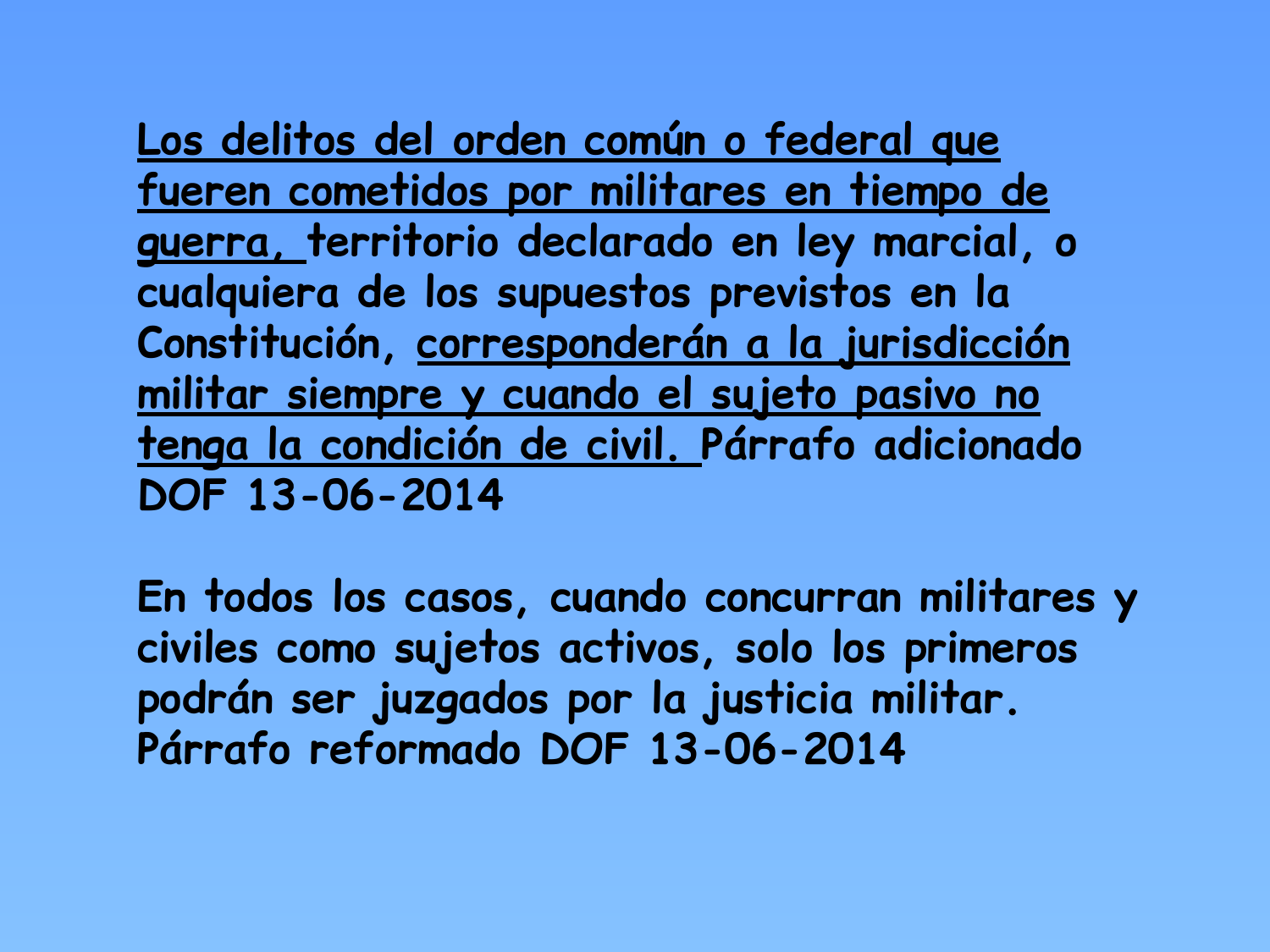

Los delitos del orden común o federal que fueren cometidos por militares en tiempo de guerra, territorio declarado en ley marcial, o cualquiera de los supuestos previstos en la Constitución, corresponderán a la jurisdicción militar siempre y cuando el sujeto pasivo no tenga la condición de civil. Párrafo adicionado DOF 13-06-2014

En todos los casos, cuando concurran militares y civiles como sujetos activos, solo los primeros podrán ser juzgados por la justicia militar. Párrafo reformado DOF 13-06-2014